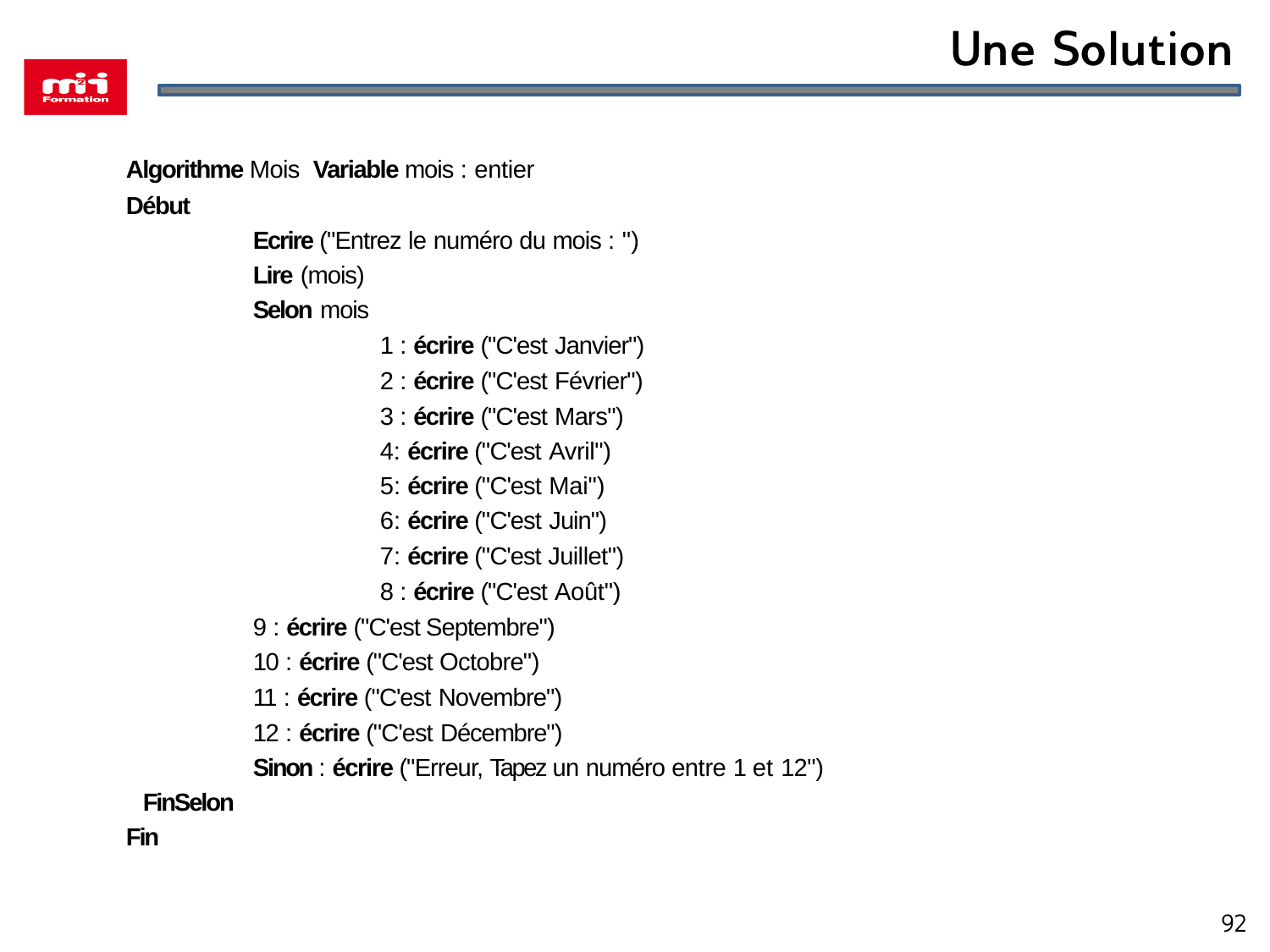

# Une Solution
Algorithme Mois  Variable mois : entier
Début
	Ecrire ("Entrez le numéro du mois : ")
	Lire (mois)
	Selon mois
		1 : écrire ("C'est Janvier")
		2 : écrire ("C'est Février")
		3 : écrire ("C'est Mars")
			4: écrire ("C'est Avril")
			5: écrire ("C'est Mai")
			6: écrire ("C'est Juin")
			7: écrire ("C'est Juillet")
			8 : écrire ("C'est Août")
		9 : écrire ("C'est Septembre")
		10 : écrire ("C'est Octobre")
		11 : écrire ("C'est Novembre")
		12 : écrire ("C'est Décembre")
		Sinon : écrire ("Erreur, Tapez un numéro entre 1 et 12")
	FinSelon
Fin
92